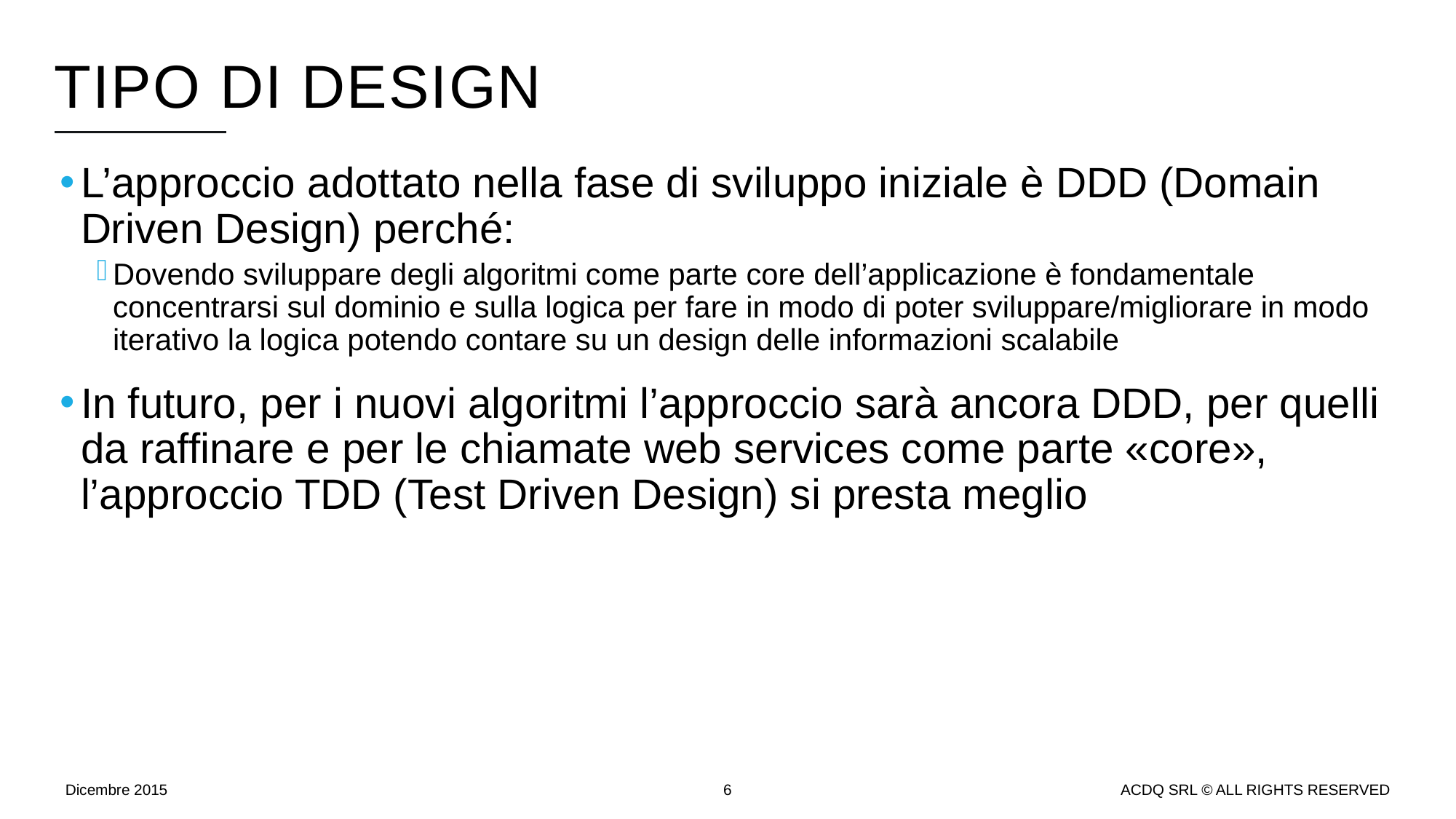

# TIPO DI DESIGN
L’approccio adottato nella fase di sviluppo iniziale è DDD (Domain Driven Design) perché:
Dovendo sviluppare degli algoritmi come parte core dell’applicazione è fondamentale concentrarsi sul dominio e sulla logica per fare in modo di poter sviluppare/migliorare in modo iterativo la logica potendo contare su un design delle informazioni scalabile
In futuro, per i nuovi algoritmi l’approccio sarà ancora DDD, per quelli da raffinare e per le chiamate web services come parte «core», l’approccio TDD (Test Driven Design) si presta meglio

Dicembre 2015
6
ACDQ srl © All rights reserved